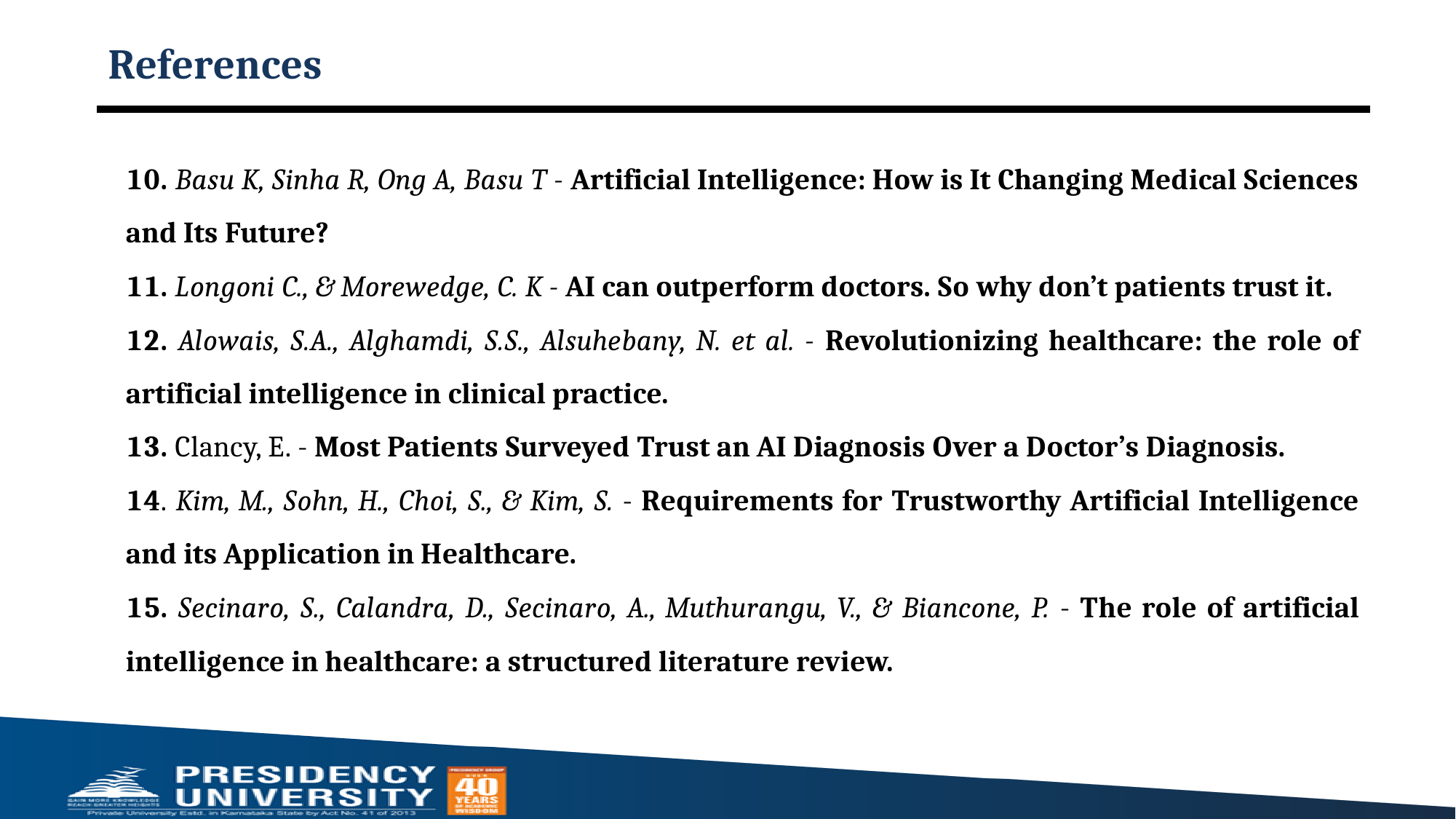

# References
10. Basu K, Sinha R, Ong A, Basu T - Artificial Intelligence: How is It Changing Medical Sciences and Its Future?
11. Longoni C., & Morewedge, C. K - AI can outperform doctors. So why don’t patients trust it.
12. Alowais, S.A., Alghamdi, S.S., Alsuhebany, N. et al. - Revolutionizing healthcare: the role of artificial intelligence in clinical practice.
13. Clancy, E. - Most Patients Surveyed Trust an AI Diagnosis Over a Doctor’s Diagnosis.
14. Kim, M., Sohn, H., Choi, S., & Kim, S. - Requirements for Trustworthy Artificial Intelligence and its Application in Healthcare.
15. Secinaro, S., Calandra, D., Secinaro, A., Muthurangu, V., & Biancone, P. - The role of artificial intelligence in healthcare: a structured literature review.